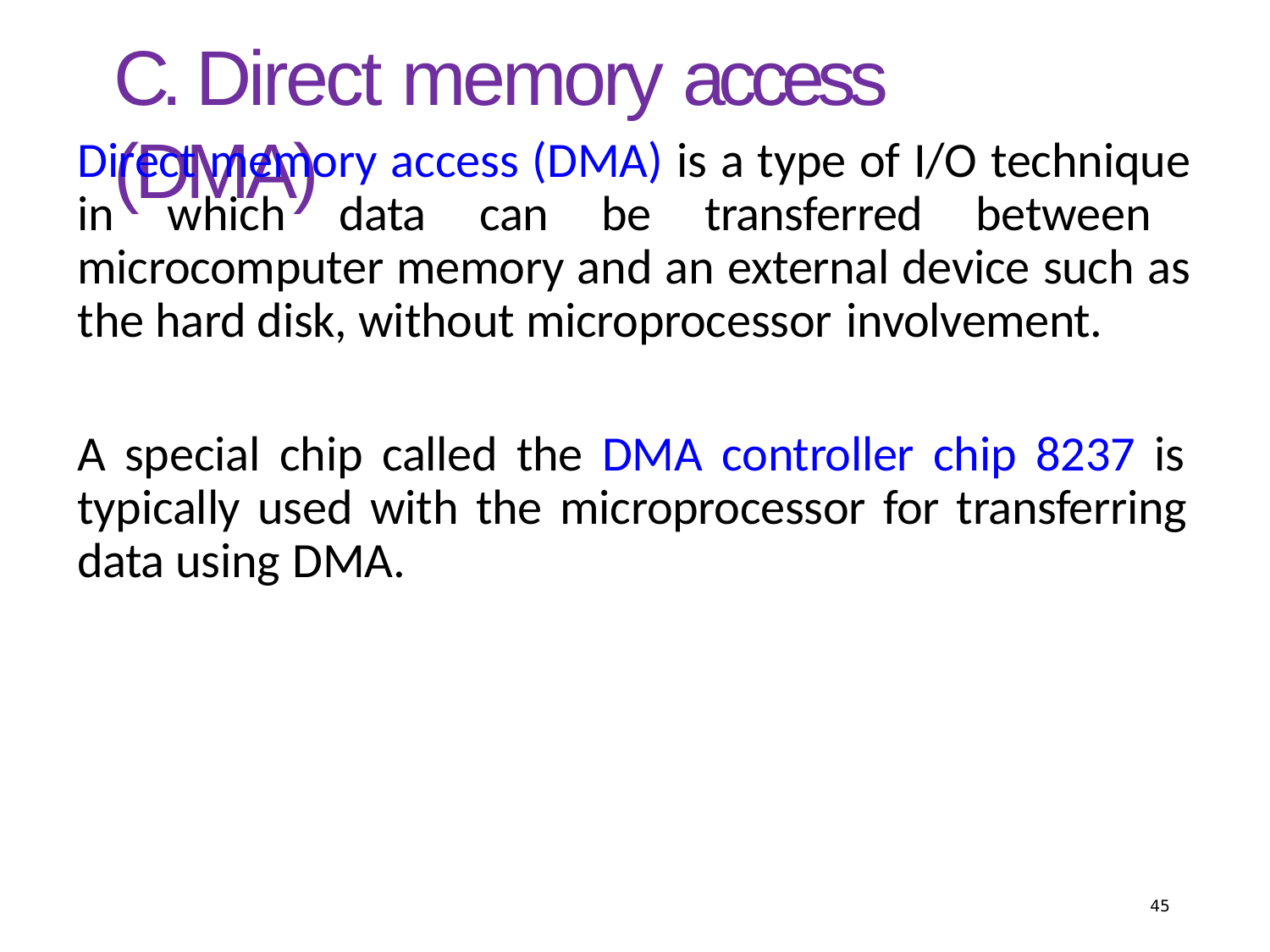

# C. Direct memory access (DMA)
Direct memory access (DMA) is a type of I/O technique  in which data can be transferred between  microcomputer memory and an external device such as  the hard disk, without microprocessor involvement.

A special chip called the DMA controller chip 8237 is  typically used with the microprocessor for transferring  data using DMA.
45